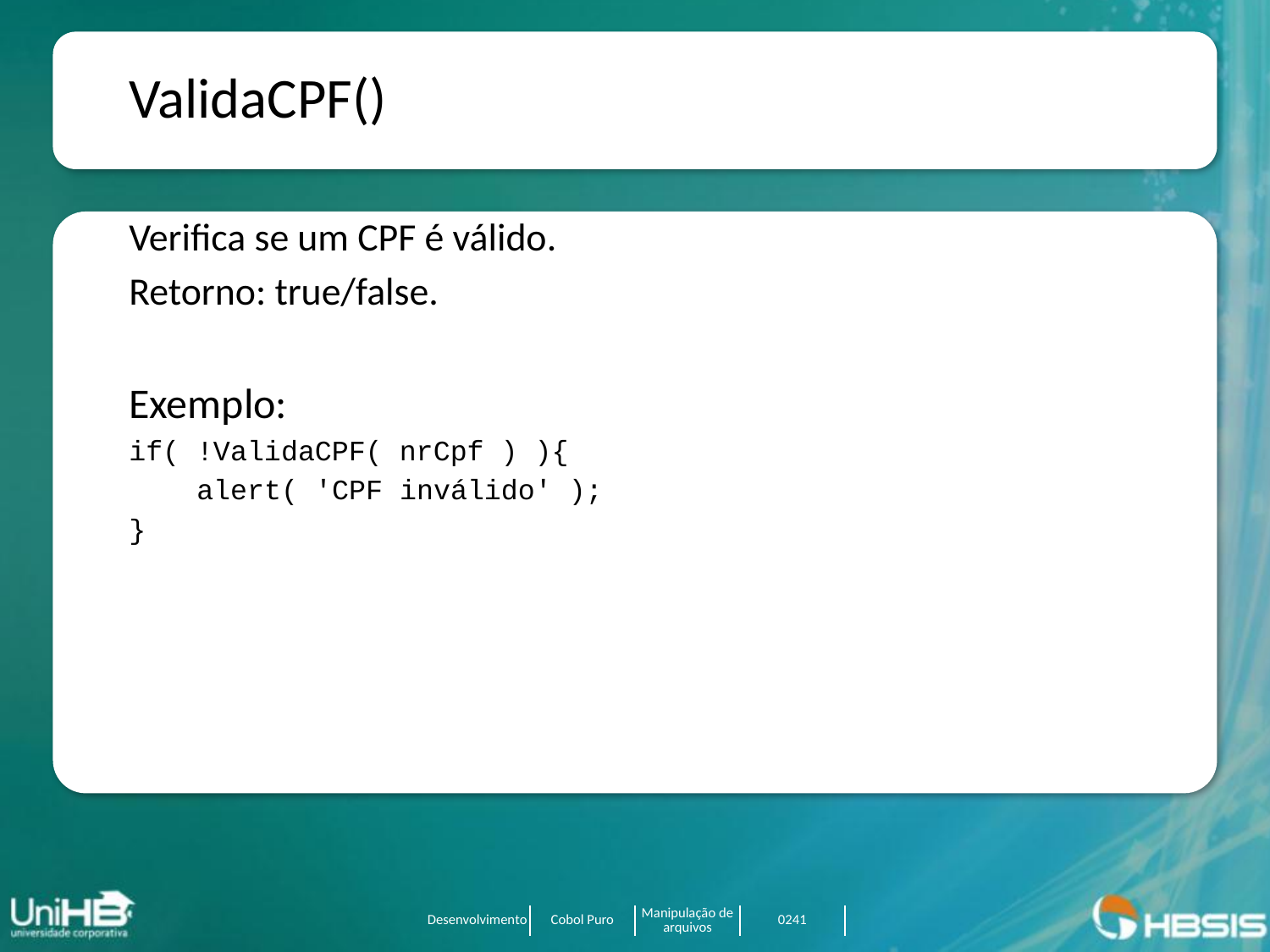

ValidaCPF()
Verifica se um CPF é válido.
Retorno: true/false.

Exemplo:
if( !ValidaCPF( nrCpf ) ){
    alert( 'CPF inválido' );
}